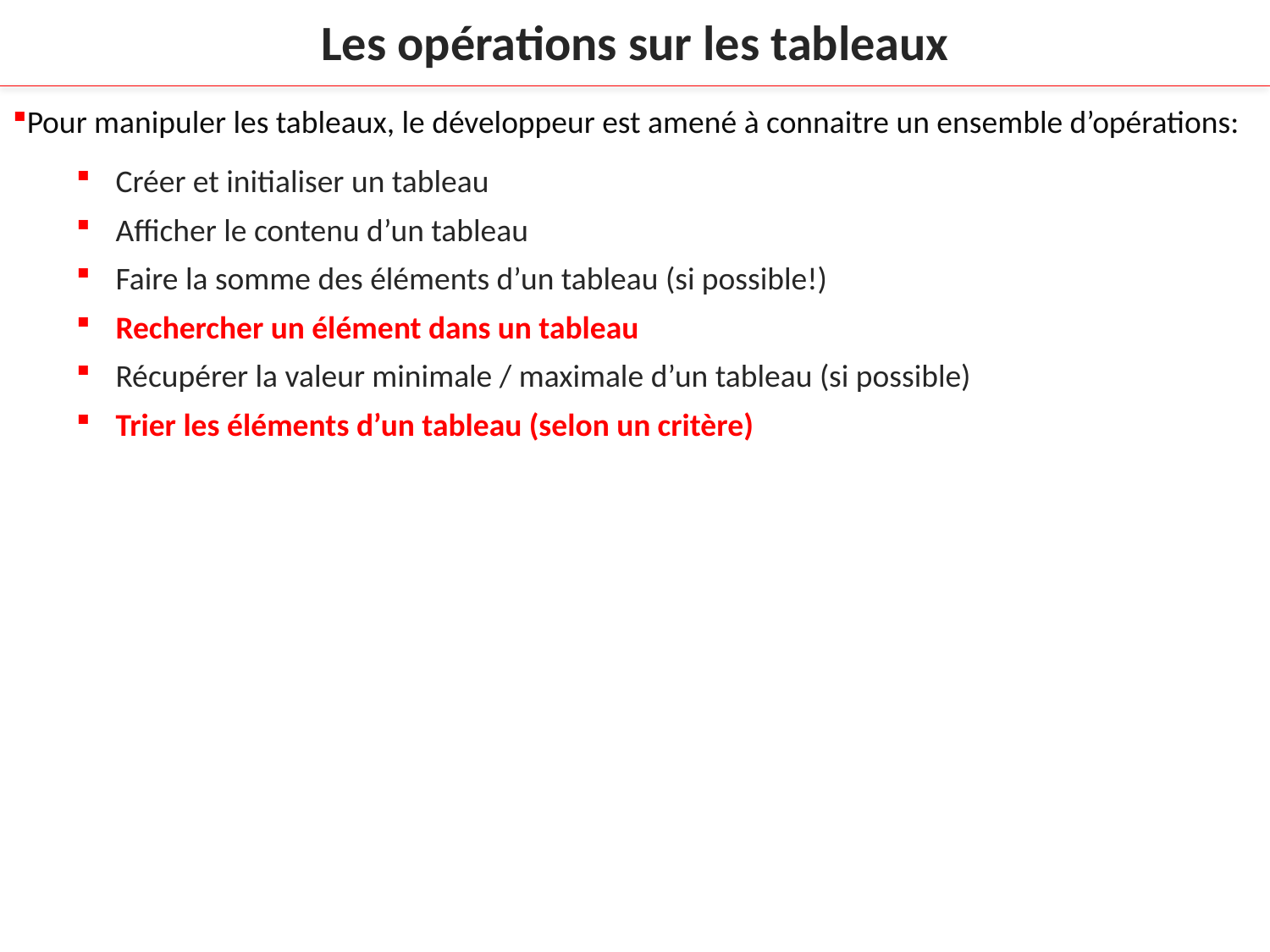

Les opérations sur les tableaux
Pour manipuler les tableaux, le développeur est amené à connaitre un ensemble d’opérations:
Créer et initialiser un tableau
Afficher le contenu d’un tableau
Faire la somme des éléments d’un tableau (si possible!)
Rechercher un élément dans un tableau
Récupérer la valeur minimale / maximale d’un tableau (si possible)
Trier les éléments d’un tableau (selon un critère)